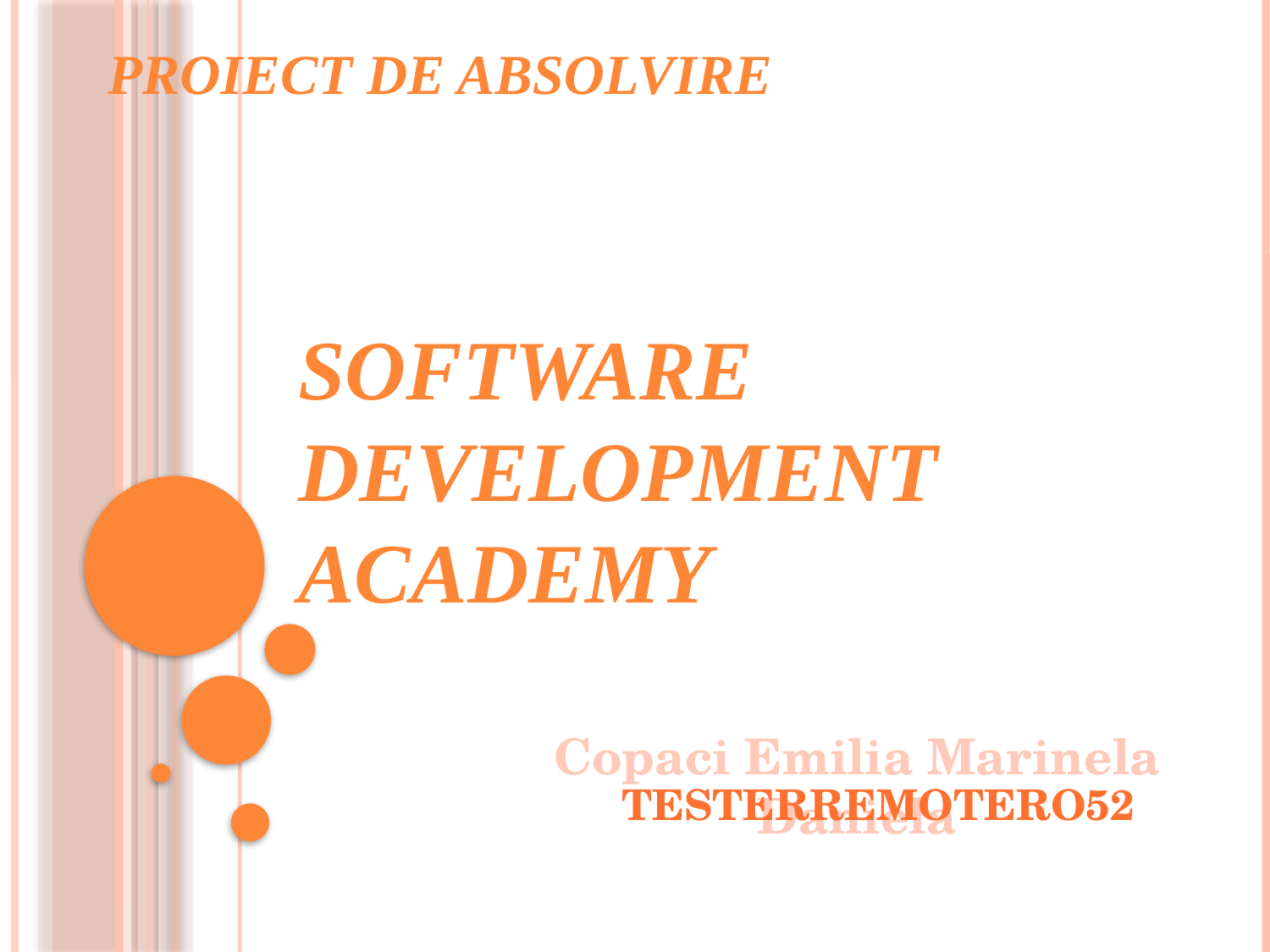

PROIECT DE ABSOLVIRE
# SOFTWARE DEVELOPMENT ACADEMY
Copaci Emilia Marinela Daniela
TesterRemoteRO52